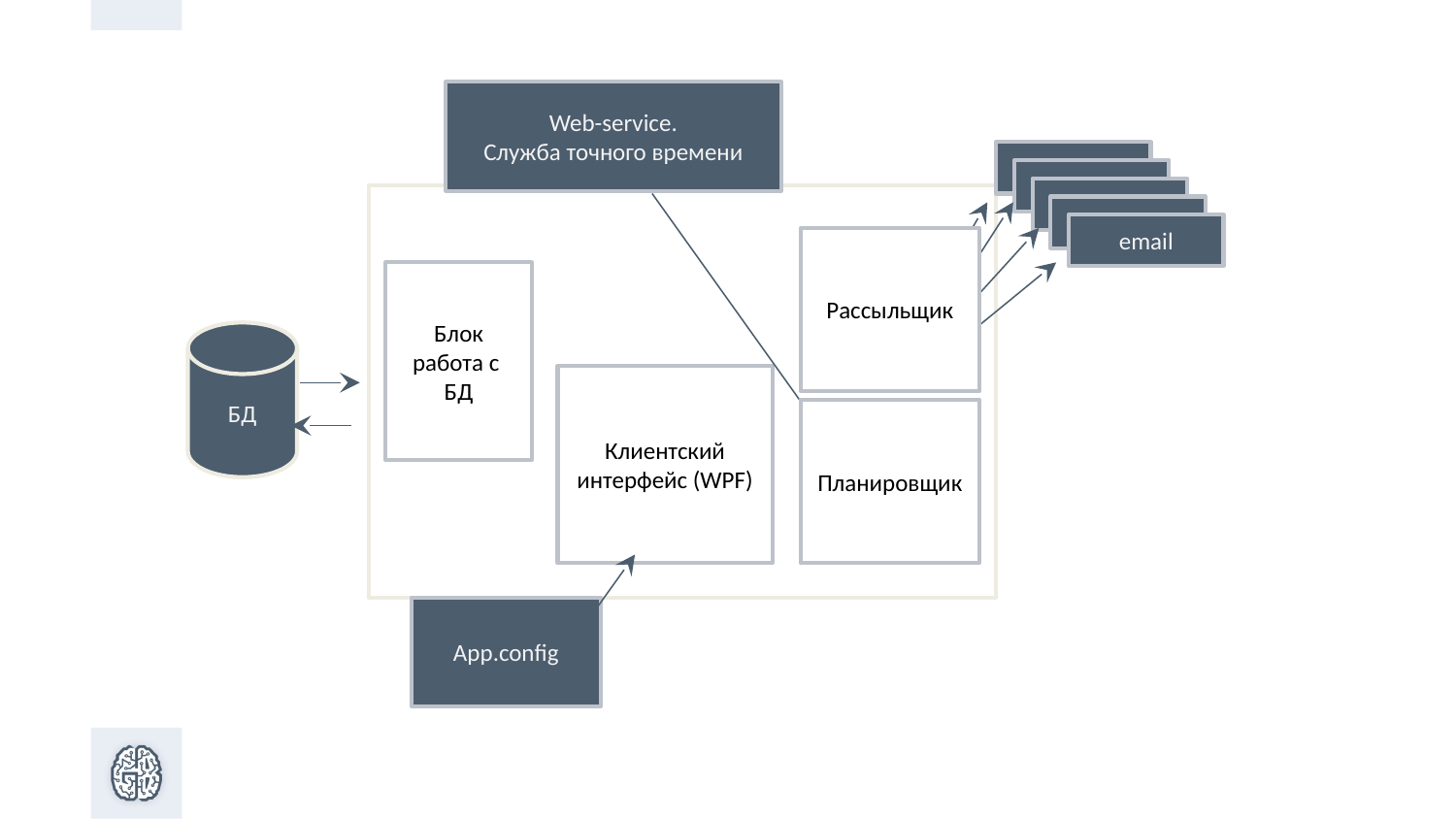

Web-service.
Служба точного времени
email
email
email

email
email
Рассыльщик
Блок работа с  БД
БД
Клиентский интерфейс (WPF)
Планировщик
App.config